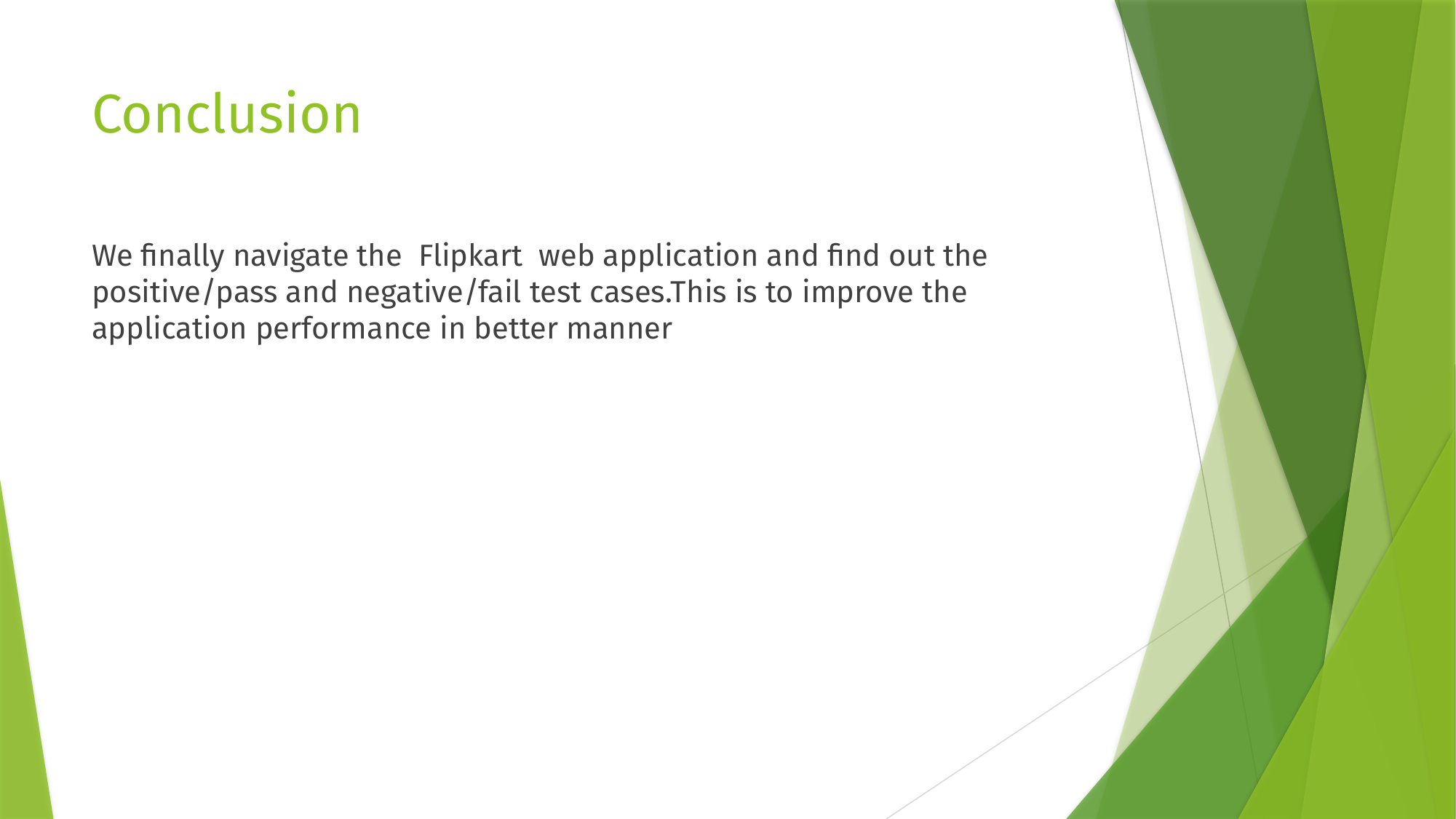

# Conclusion
We finally navigate the  Flipkart  web application and find out the positive/pass and negative/fail test cases.This is to improve the application performance in better manner